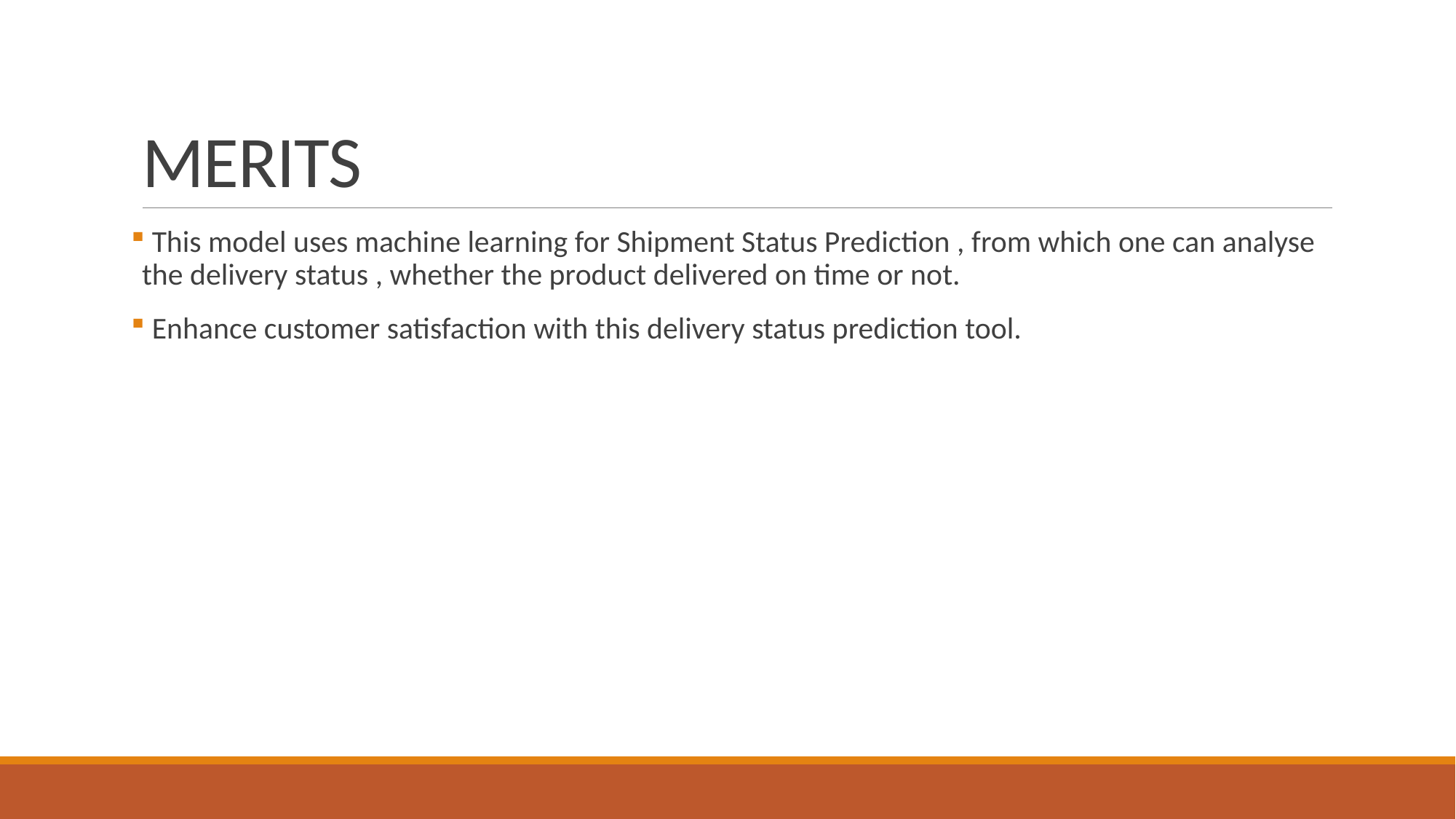

# MERITS
 This model uses machine learning for Shipment Status Prediction , from which one can analyse the delivery status , whether the product delivered on time or not.
 Enhance customer satisfaction with this delivery status prediction tool.